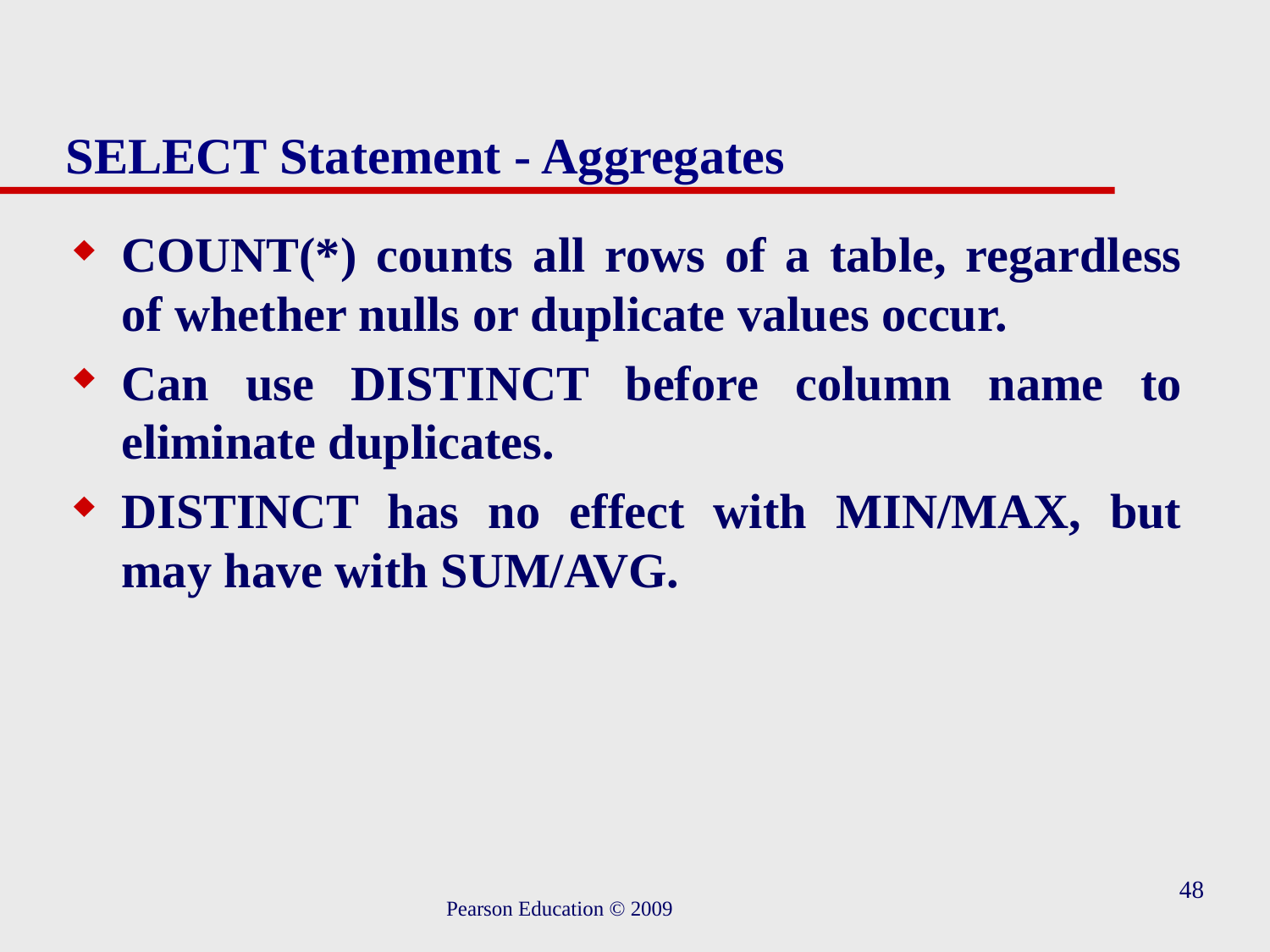

# SELECT Statement - Aggregates
COUNT(*) counts all rows of a table, regardless of whether nulls or duplicate values occur.
Can use DISTINCT before column name to eliminate duplicates.
DISTINCT has no effect with MIN/MAX, but may have with SUM/AVG.
48
Pearson Education © 2009